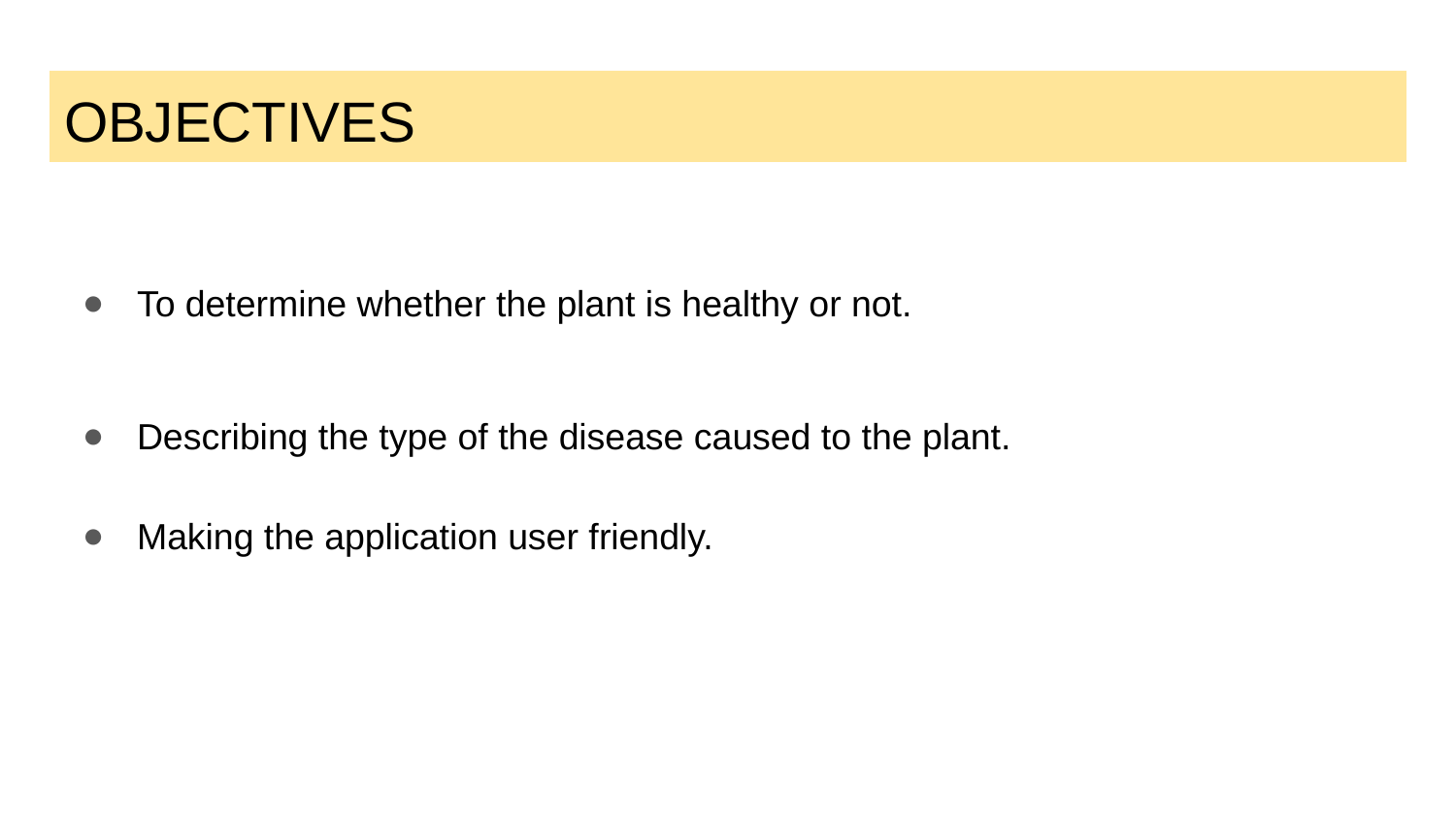

# OBJECTIVES

To determine whether the plant is healthy or not.

Describing the type of the disease caused to the plant.

Making the application user friendly.